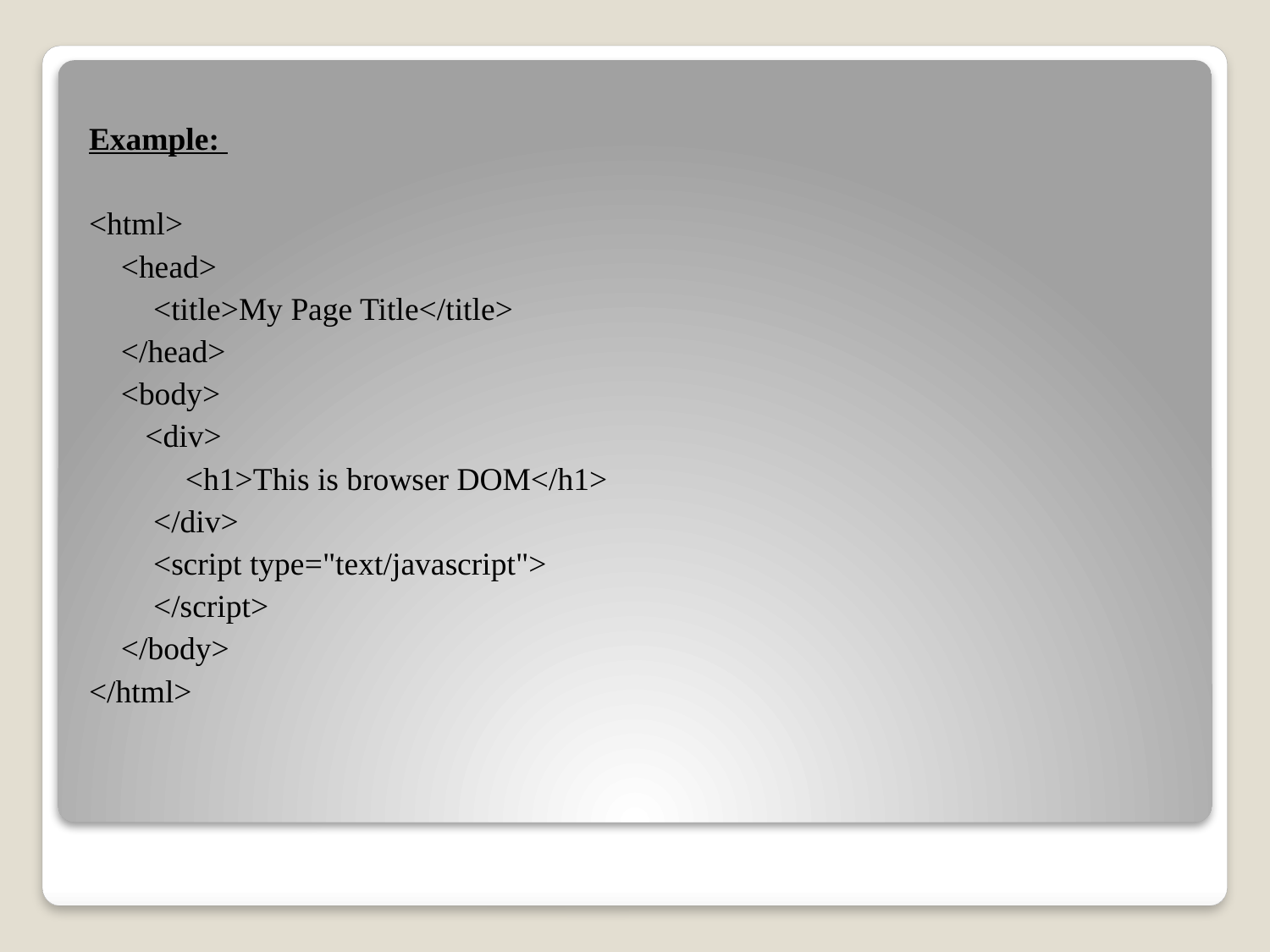

Example:

<html>
    <head>
        <title>My Page Title</title>
    </head>
    <body>
       <div>
            <h1>This is browser DOM</h1>
        </div>
        <script type="text/javascript">
        </script>
    </body>
</html>